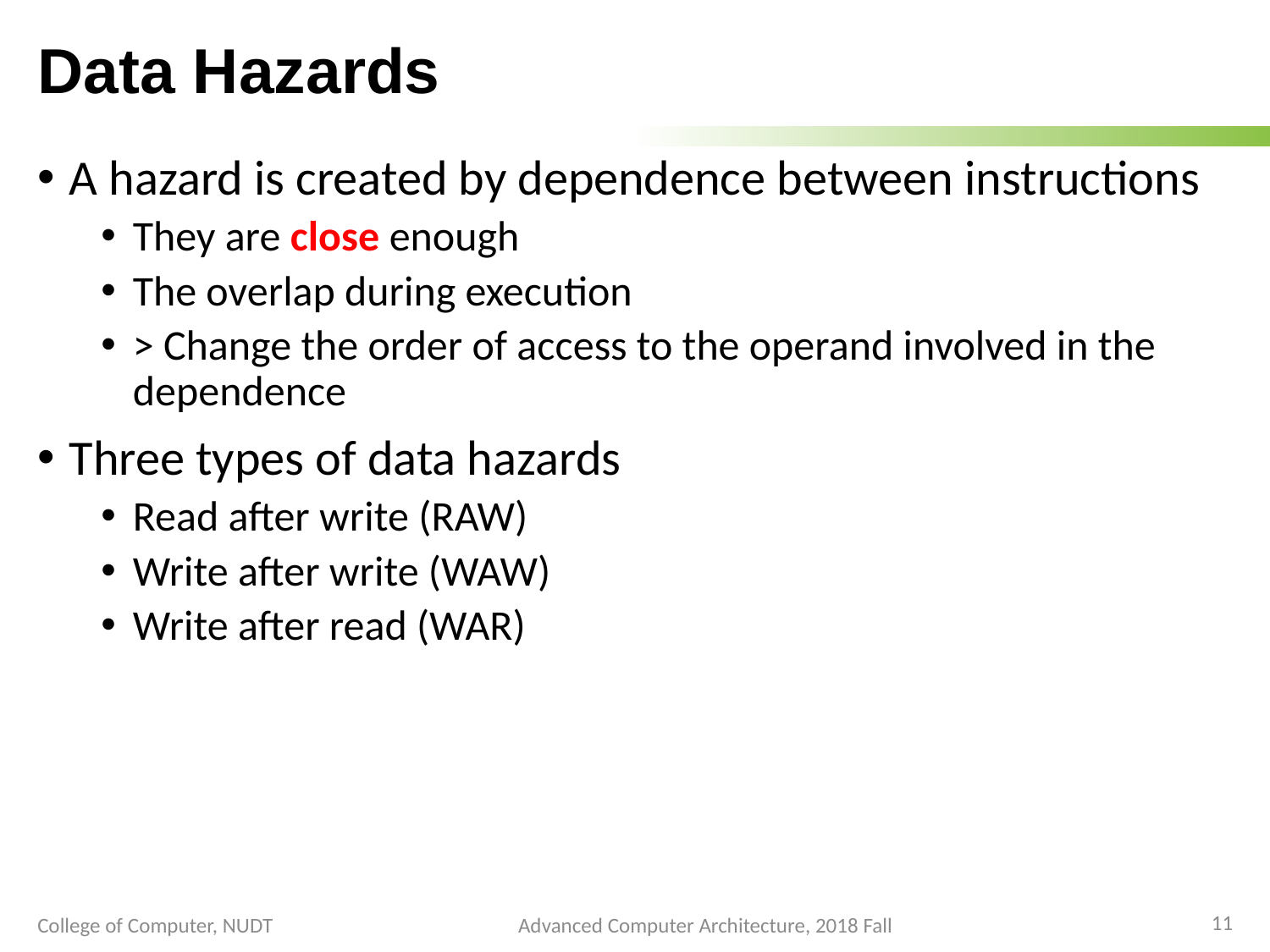

# Data Hazards
A hazard is created by dependence between instructions
They are close enough
The overlap during execution
> Change the order of access to the operand involved in the dependence
Three types of data hazards
Read after write (RAW)
Write after write (WAW)
Write after read (WAR)
11
College of Computer, NUDT
Advanced Computer Architecture, 2018 Fall